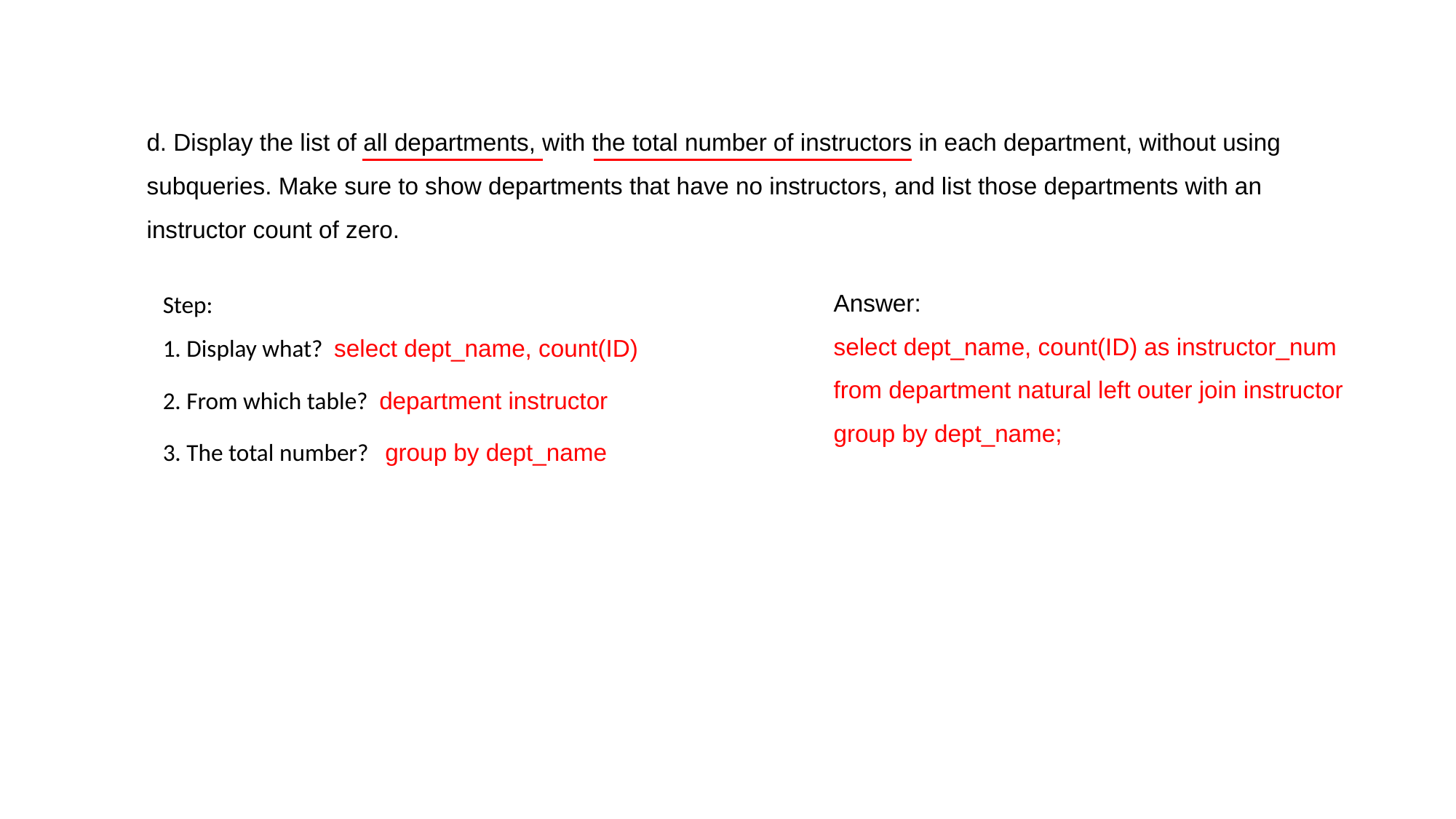

d. Display the list of all departments, with the total number of instructors in each department, without using subqueries. Make sure to show departments that have no instructors, and list those departments with an instructor count of zero.
Step:
1. Display what?  select dept_name, count(ID)
2. From which table?  department instructor
3. The total number?   group by dept_name

Answer:
select dept_name, count(ID) as instructor_num
from department natural left outer join instructor
group by dept_name;